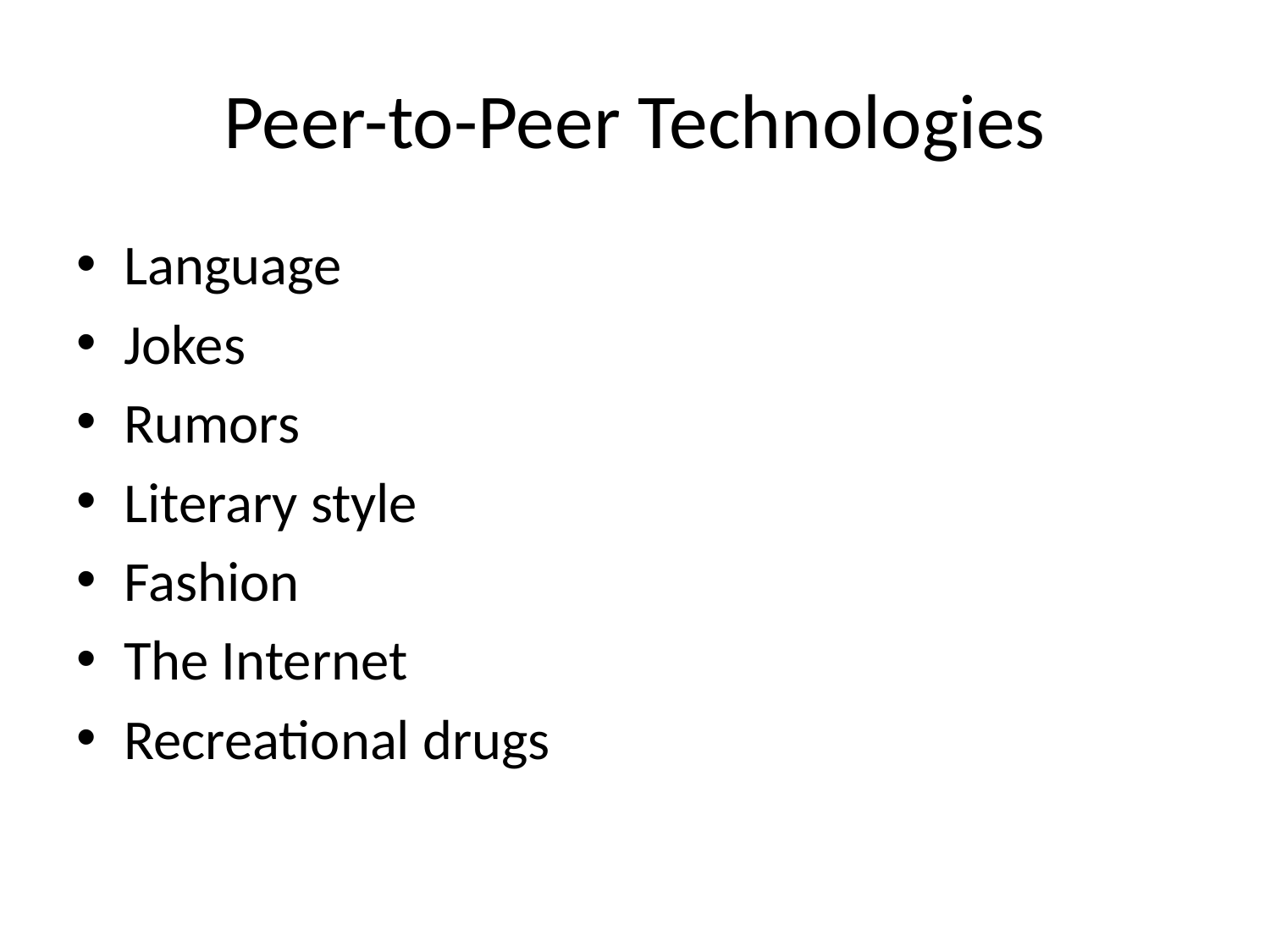

# Peer-to-Peer Technologies
Language
Jokes
Rumors
Literary style
Fashion
The Internet
Recreational drugs